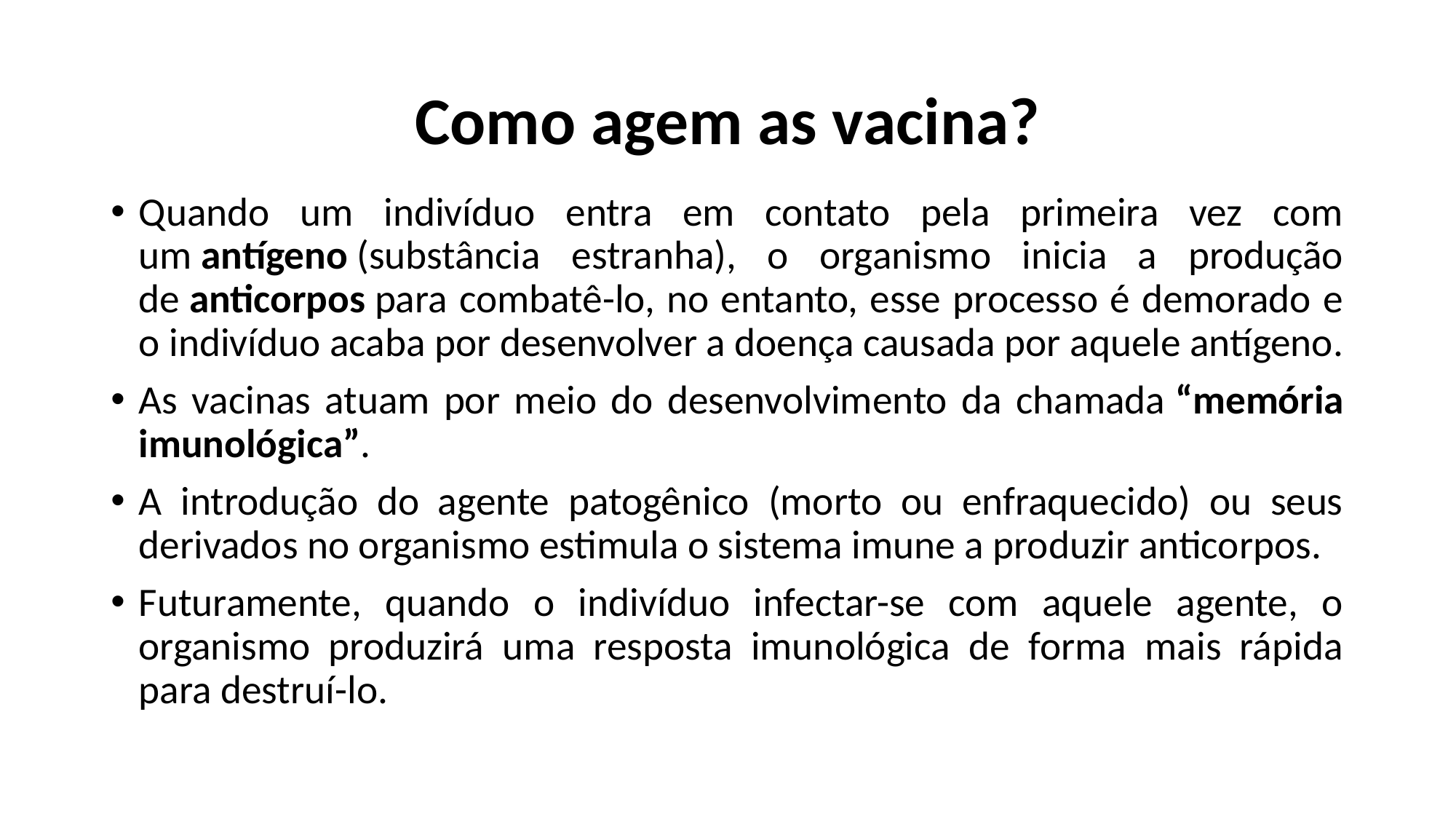

# Como agem as vacina?
Quando um indivíduo entra em contato pela primeira vez com um antígeno (substância estranha), o organismo inicia a produção de anticorpos para combatê-lo, no entanto, esse processo é demorado e o indivíduo acaba por desenvolver a doença causada por aquele antígeno.
As vacinas atuam por meio do desenvolvimento da chamada “memória imunológica”.
A introdução do agente patogênico (morto ou enfraquecido) ou seus derivados no organismo estimula o sistema imune a produzir anticorpos.
Futuramente, quando o indivíduo infectar-se com aquele agente, o organismo produzirá uma resposta imunológica de forma mais rápida para destruí-lo.